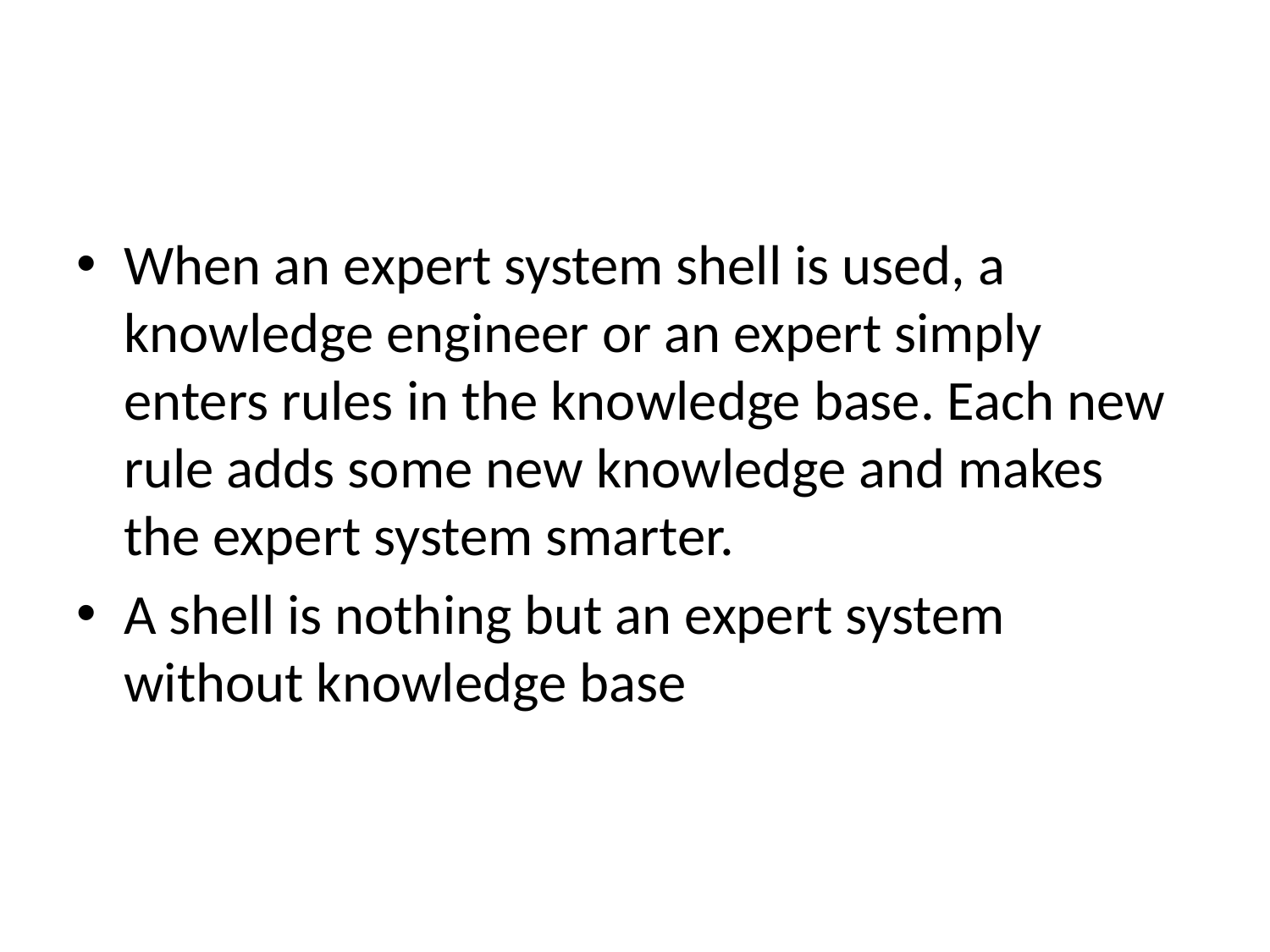

When an expert system shell is used, a knowledge engineer or an expert simply enters rules in the knowledge base. Each new rule adds some new knowledge and makes the expert system smarter.
A shell is nothing but an expert system without knowledge base